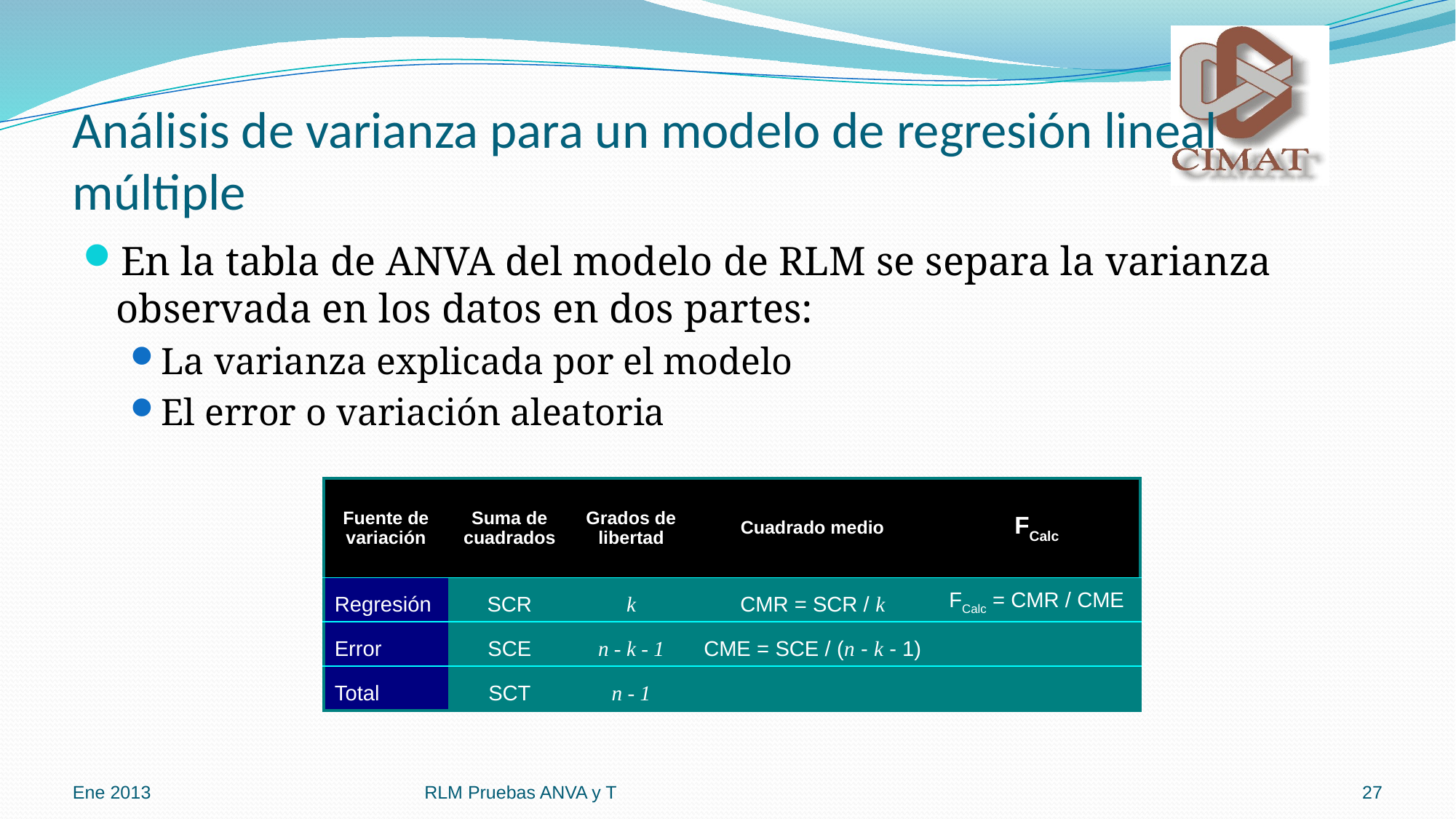

# Análisis de varianza para un modelo de regresión lineal múltiple
En la tabla de ANVA del modelo de RLM se separa la varianza observada en los datos en dos partes:
La varianza explicada por el modelo
El error o variación aleatoria
| Fuente de variación | Suma de cuadrados | Grados de libertad | Cuadrado medio | FCalc |
| --- | --- | --- | --- | --- |
| Regresión | SCR | k | CMR = SCR / k | FCalc = CMR / CME |
| Error | SCE | n - k - 1 | CME = SCE / (n - k - 1) |  |
| Total | SCT | n - 1 |  |  |
Ene 2013
RLM Pruebas ANVA y T
27